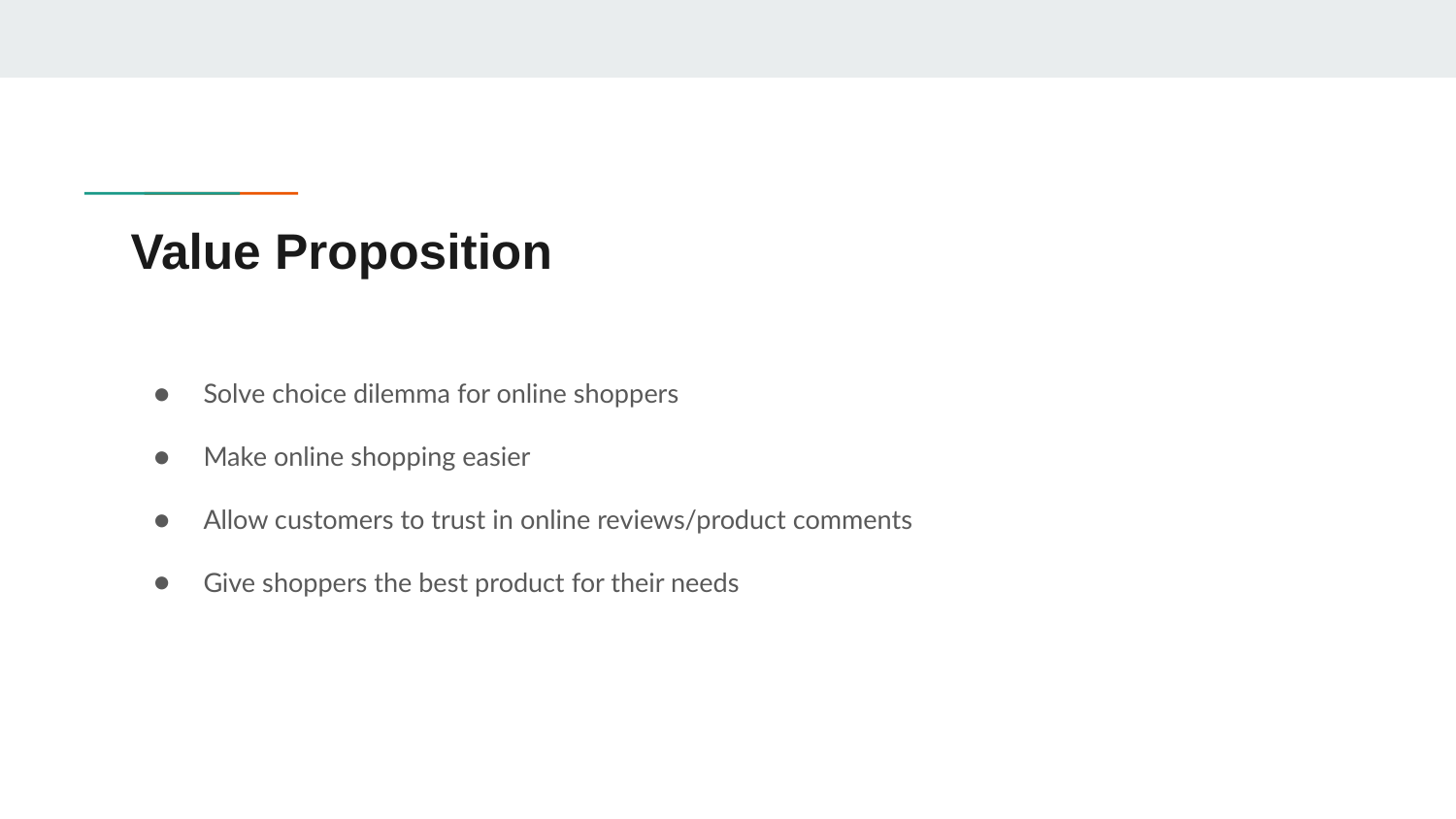

# Value Proposition
Solve choice dilemma for online shoppers
Make online shopping easier
Allow customers to trust in online reviews/product comments
Give shoppers the best product for their needs